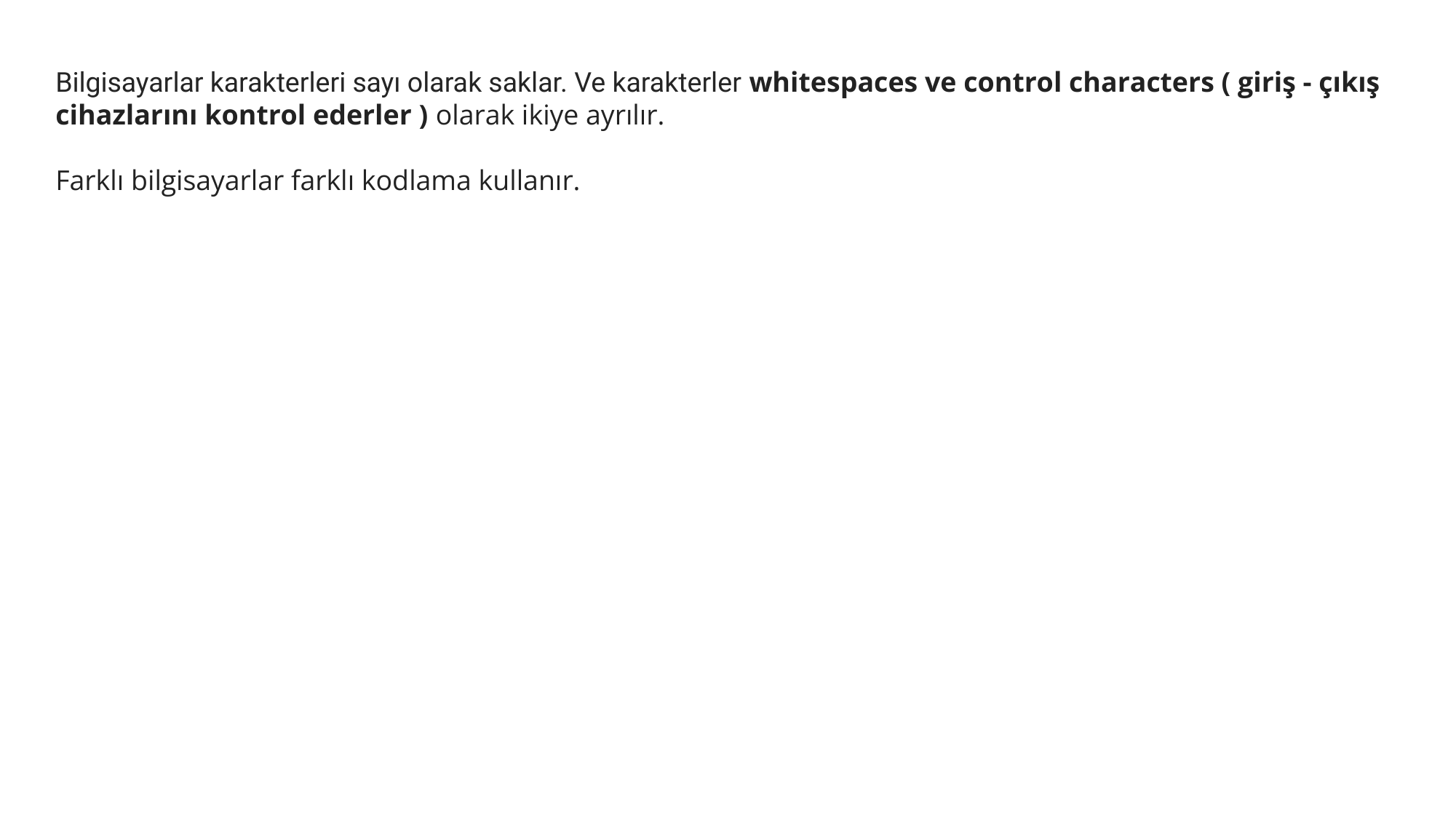

Bilgisayarlar karakterleri sayı olarak saklar. Ve karakterler whitespaces ve control characters ( giriş - çıkış cihazlarını kontrol ederler ) olarak ikiye ayrılır.

Farklı bilgisayarlar farklı kodlama kullanır.